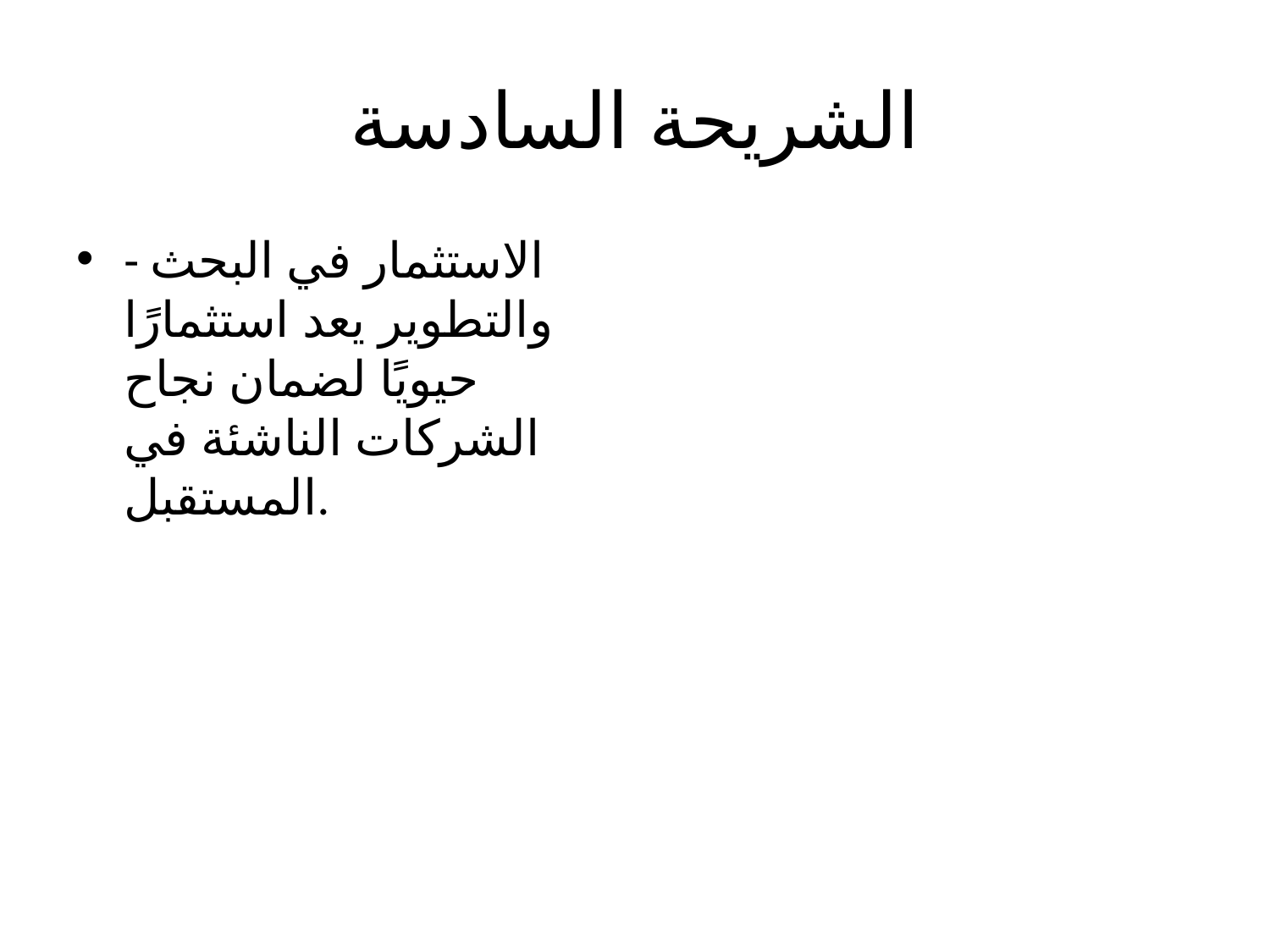

# الشريحة السادسة
- الاستثمار في البحث والتطوير يعد استثمارًا حيويًا لضمان نجاح الشركات الناشئة في المستقبل.